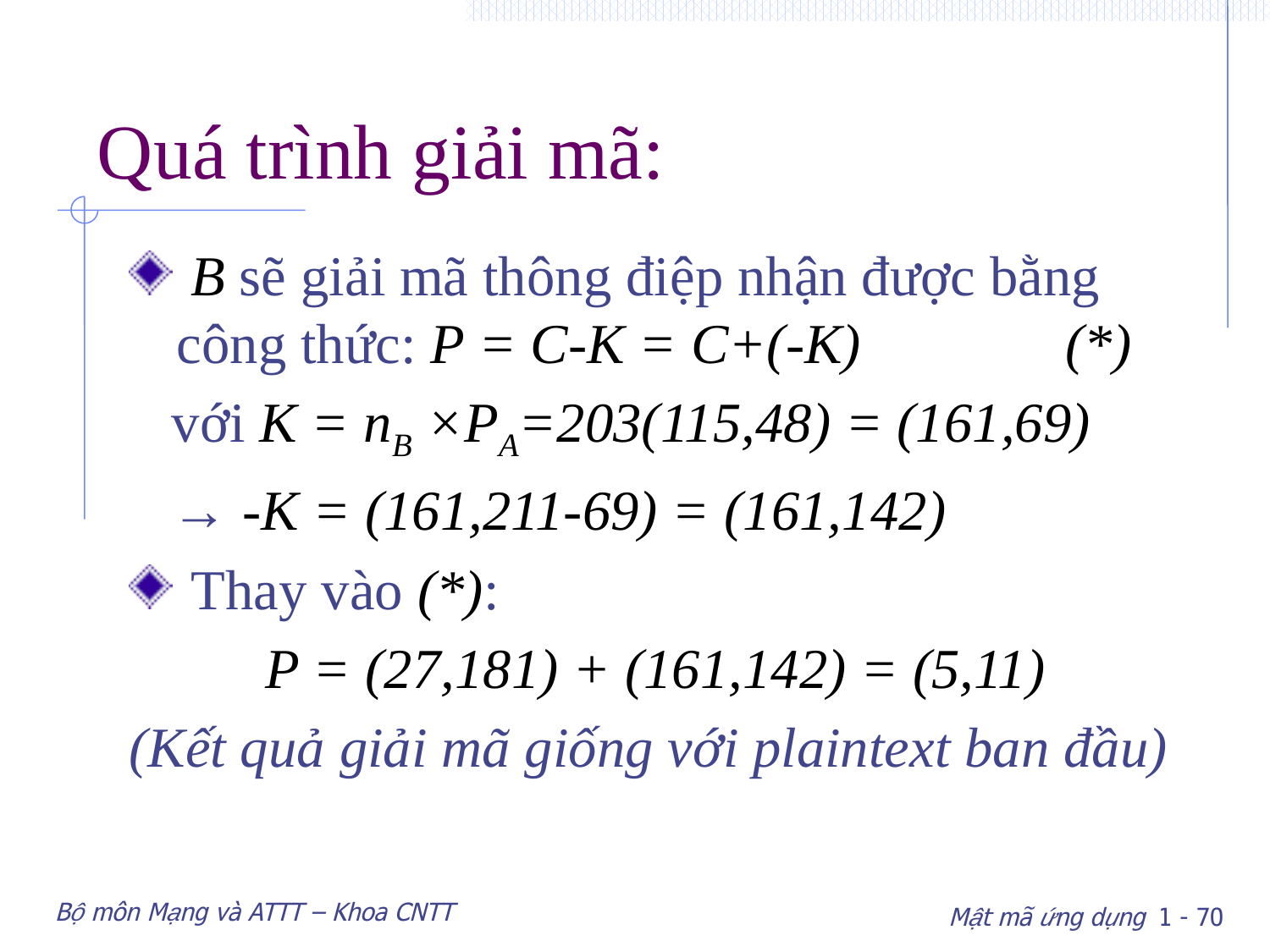

# Quá trình giải mã:
 B sẽ giải mã thông điệp nhận được bằng công thức: P = C-K = C+(-K)  		(*)
   với K = nB ×PA=203(115,48) = (161,69)
   → -K = (161,211-69) = (161,142)
 Thay vào (*):
P = (27,181) + (161,142) = (5,11)
(Kết quả giải mã giống với plaintext ban đầu)
Bộ môn Mạng và ATTT – Khoa CNTT